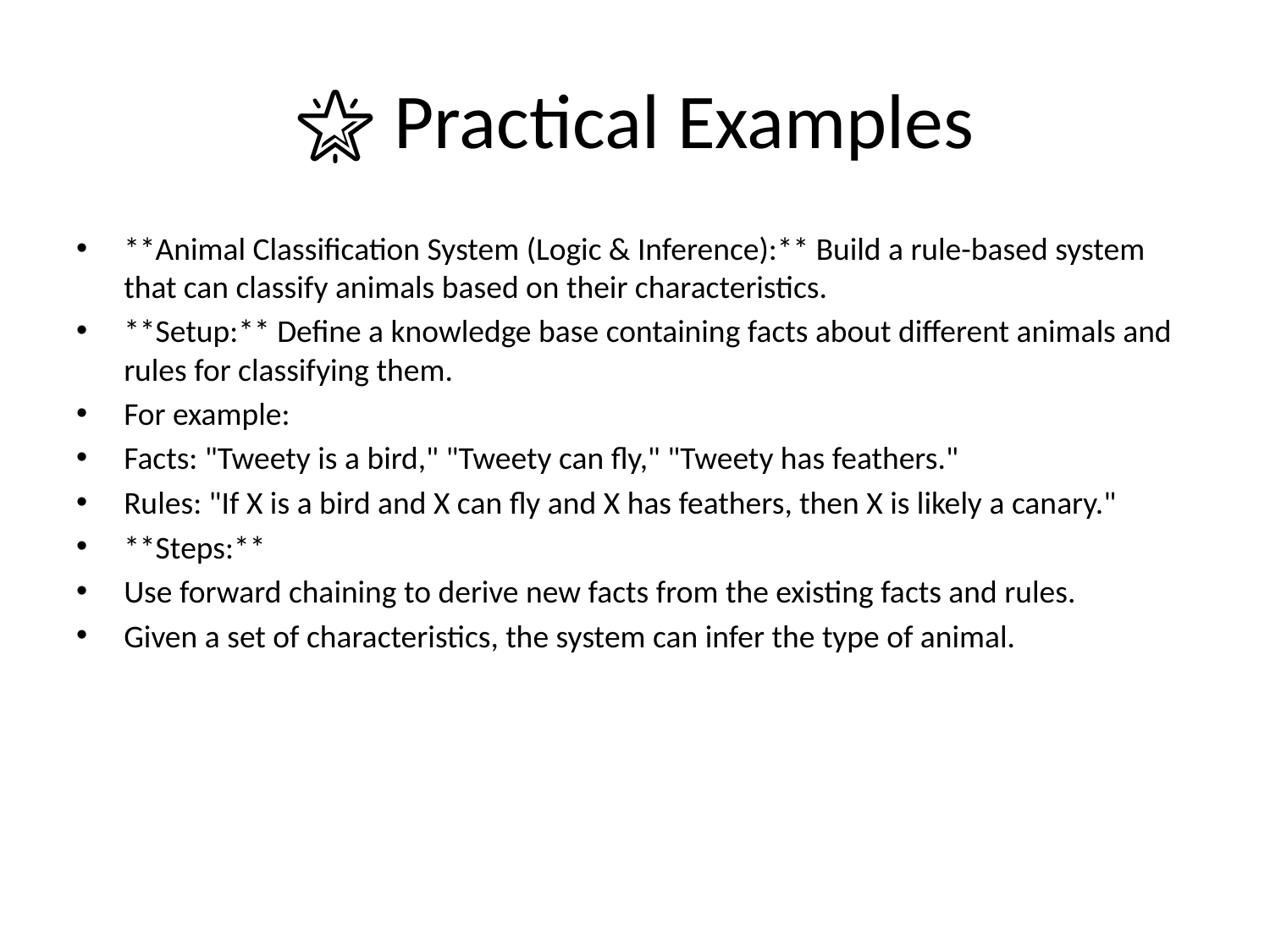

# 🌟 Practical Examples
**Animal Classification System (Logic & Inference):** Build a rule-based system that can classify animals based on their characteristics.
**Setup:** Define a knowledge base containing facts about different animals and rules for classifying them.
For example:
Facts: "Tweety is a bird," "Tweety can fly," "Tweety has feathers."
Rules: "If X is a bird and X can fly and X has feathers, then X is likely a canary."
**Steps:**
Use forward chaining to derive new facts from the existing facts and rules.
Given a set of characteristics, the system can infer the type of animal.